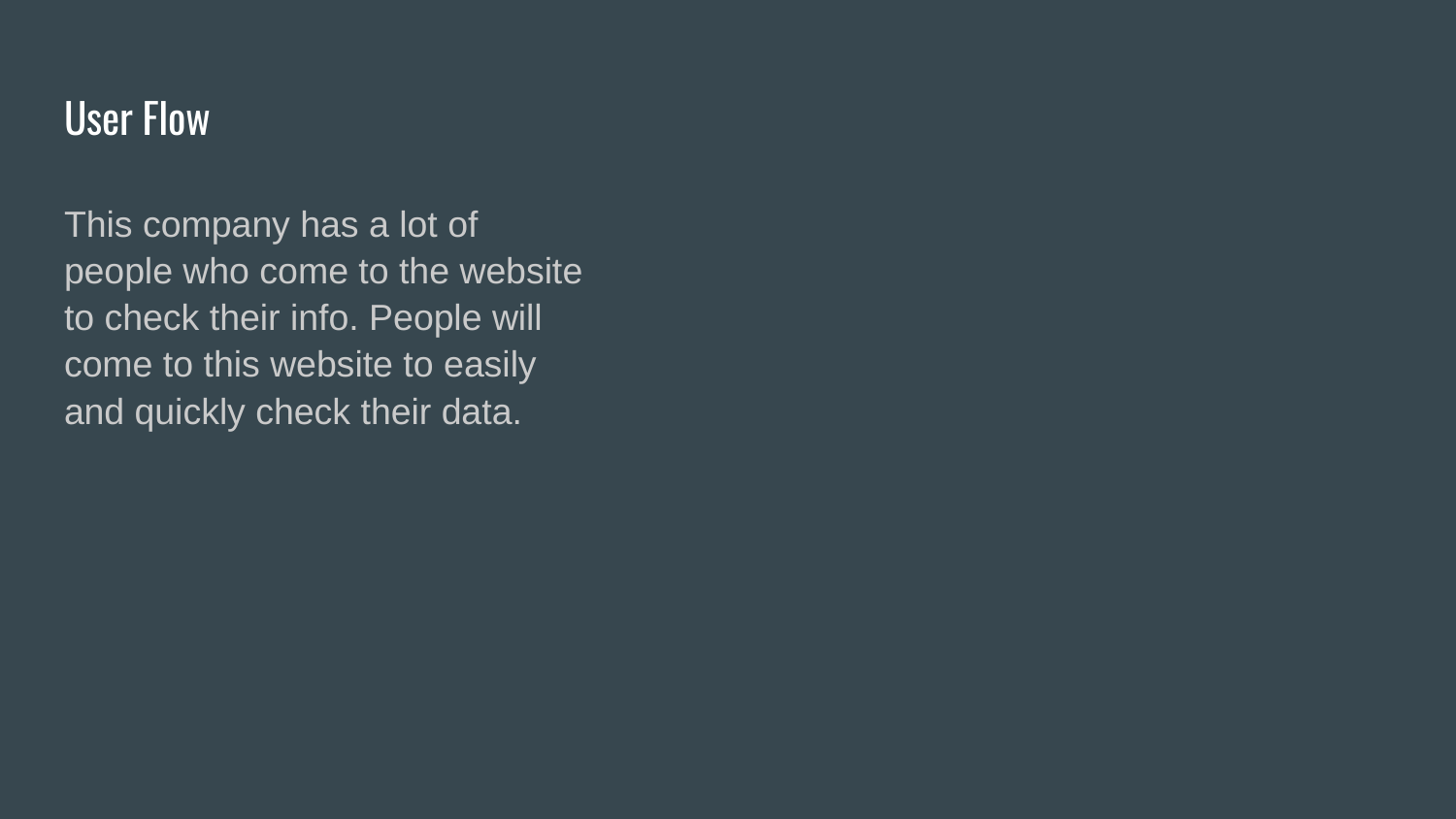

# User Flow

This company has a lot of people who come to the website to check their info. People will come to this website to easily and quickly check their data.